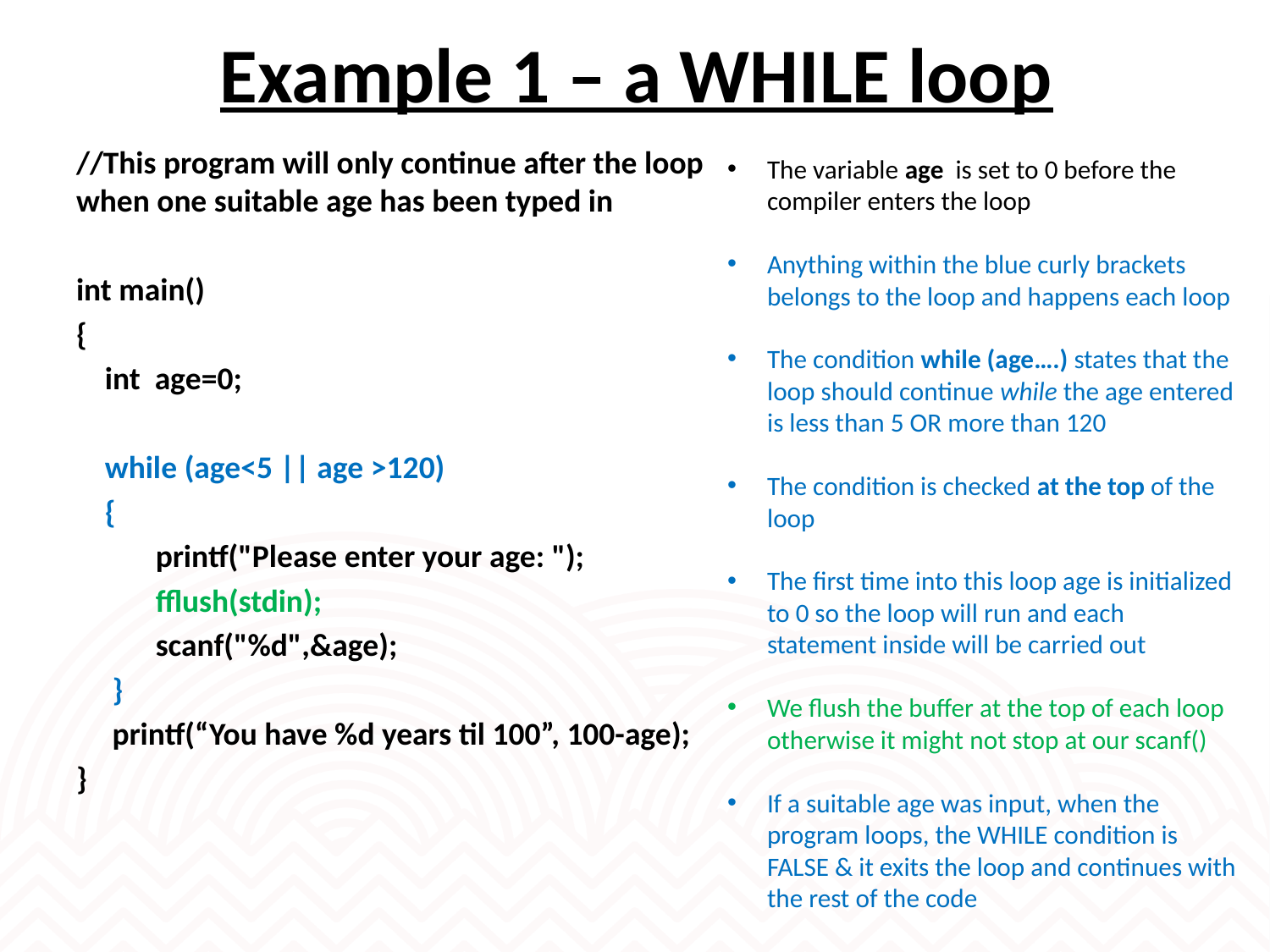

# Example 1 – a WHILE loop
//This program will only continue after the loop when one suitable age has been typed in

int main()
{
    int  age=0;

    while (age<5 || age >120)
    {
printf("Please enter your age: ");
fflush(stdin);
scanf("%d",&age);
     }
     printf(“You have %d years til 100”, 100-age);
}
The variable age  is set to 0 before the compiler enters the loop

Anything within the blue curly brackets belongs to the loop and happens each loop

The condition while (age….) states that the loop should continue while the age entered is less than 5 OR more than 120
The condition is checked at the top of the loop
The first time into this loop age is initialized to 0 so the loop will run and each statement inside will be carried out
We flush the buffer at the top of each loop otherwise it might not stop at our scanf()
If a suitable age was input, when the program loops, the WHILE condition is FALSE & it exits the loop and continues with the rest of the code